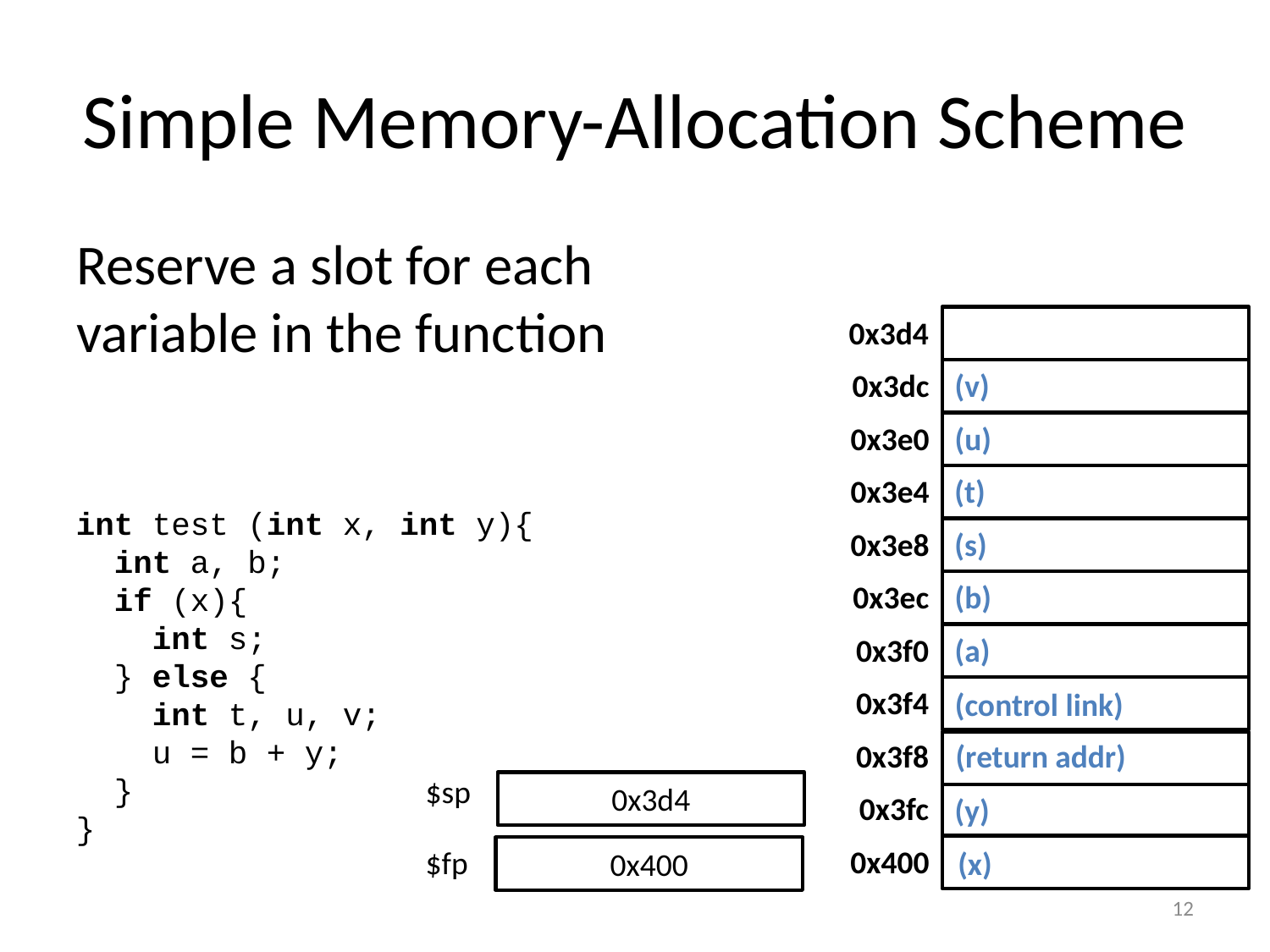

# Simple Memory-Allocation Scheme
Reserve a slot for each variable in the function

0x3d4

0x3dc

(v)
0x3e0
(u)

0x3e4
(t)

int test (int x, int y){
  int a, b;
  if (x){
    int s;
  } else {
    int t, u, v;
    u = b + y;
  }
}
0x3e8
(s)

0x3ec
(b)

0x3f0
(a)

0x3f4

(control link)
0x3f8
(return addr)

$sp
0x3d4

0x3fc
(y)

0x400
(x)
$fp
0x400
12